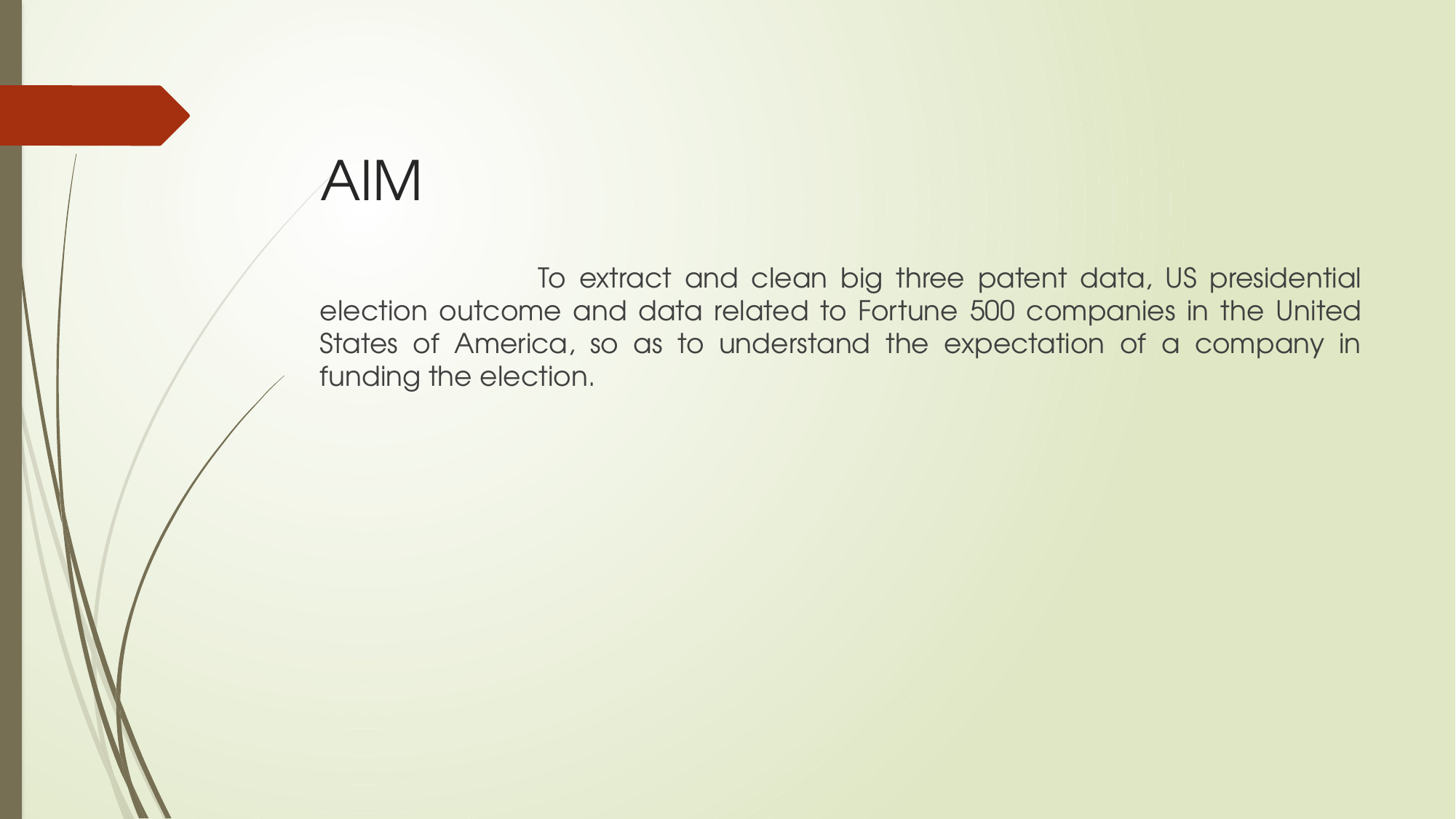

# AIM
		To extract and clean big three patent data, US presidential election outcome and data related to Fortune 500 companies in the United States of America, so as to understand the expectation of a company in funding the election.